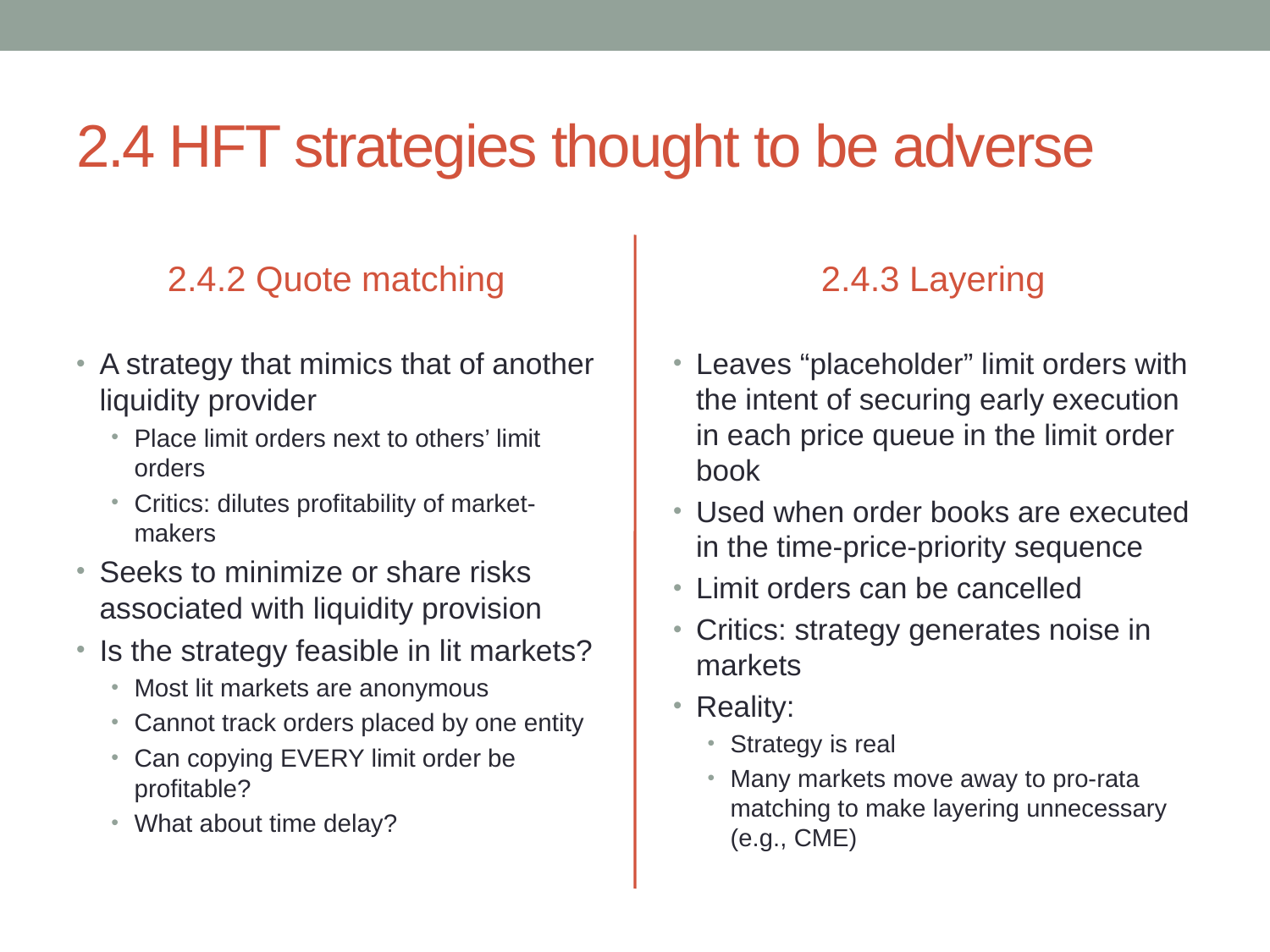

# 2.4 HFT strategies thought to be adverse
2.4.2 Quote matching
2.4.3 Layering
A strategy that mimics that of another liquidity provider
Place limit orders next to others’ limit orders
Critics: dilutes profitability of market-makers
Seeks to minimize or share risks associated with liquidity provision
Is the strategy feasible in lit markets?
Most lit markets are anonymous
Cannot track orders placed by one entity
Can copying EVERY limit order be profitable?
What about time delay?

Leaves “placeholder” limit orders with the intent of securing early execution in each price queue in the limit order book
Used when order books are executed in the time-price-priority sequence
Limit orders can be cancelled
Critics: strategy generates noise in markets
Reality:
Strategy is real
Many markets move away to pro-rata matching to make layering unnecessary (e.g., CME)